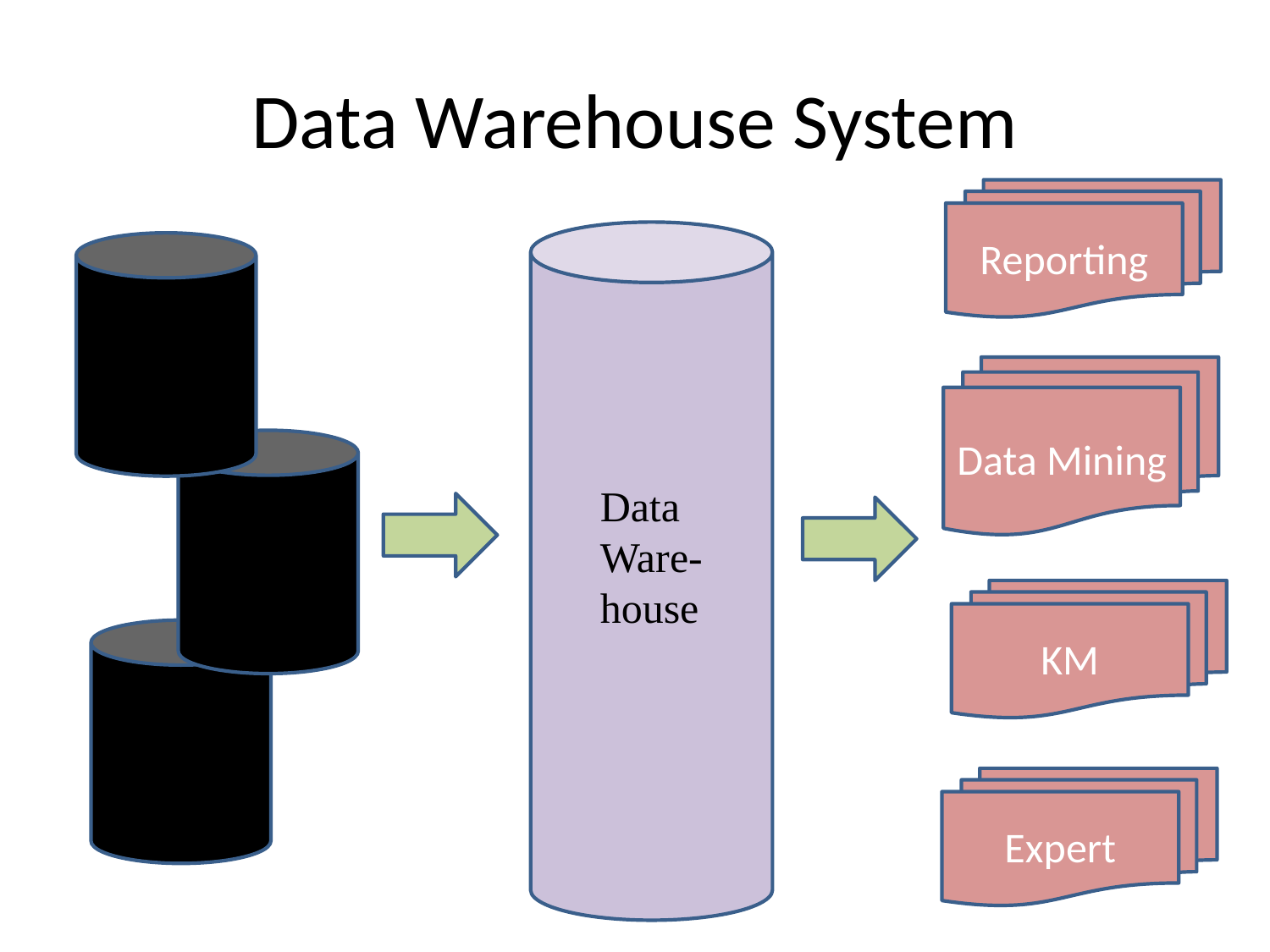

# Data Warehouse System
Reporting

Oper-
ational
DB
Data Mining

Data
Ware-
house
External
DB

KM

Other
DB
Expert